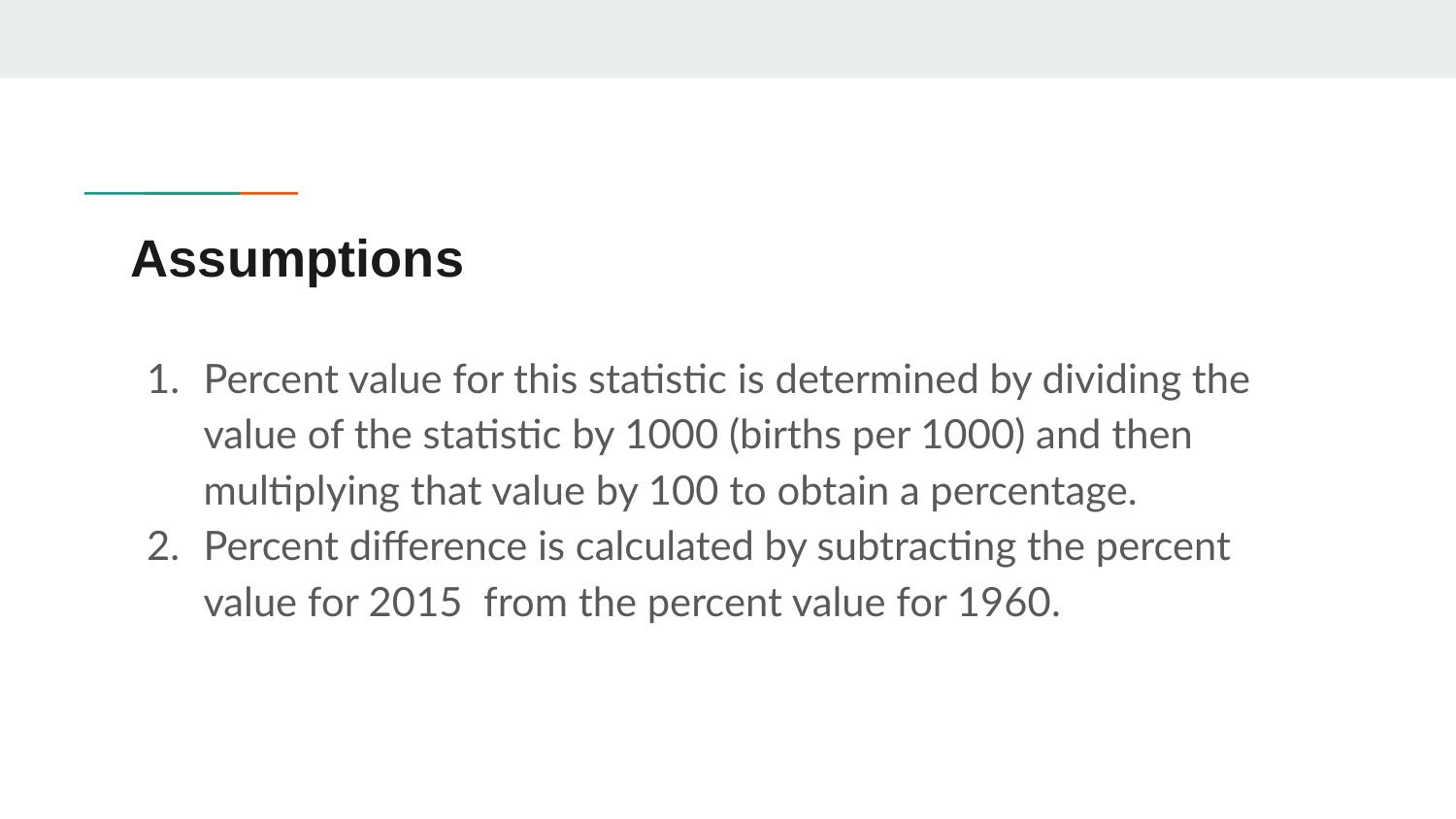

# Assumptions
Percent value for this statistic is determined by dividing the value of the statistic by 1000 (births per 1000) and then multiplying that value by 100 to obtain a percentage.
Percent difference is calculated by subtracting the percent value for 2015  from the percent value for 1960.